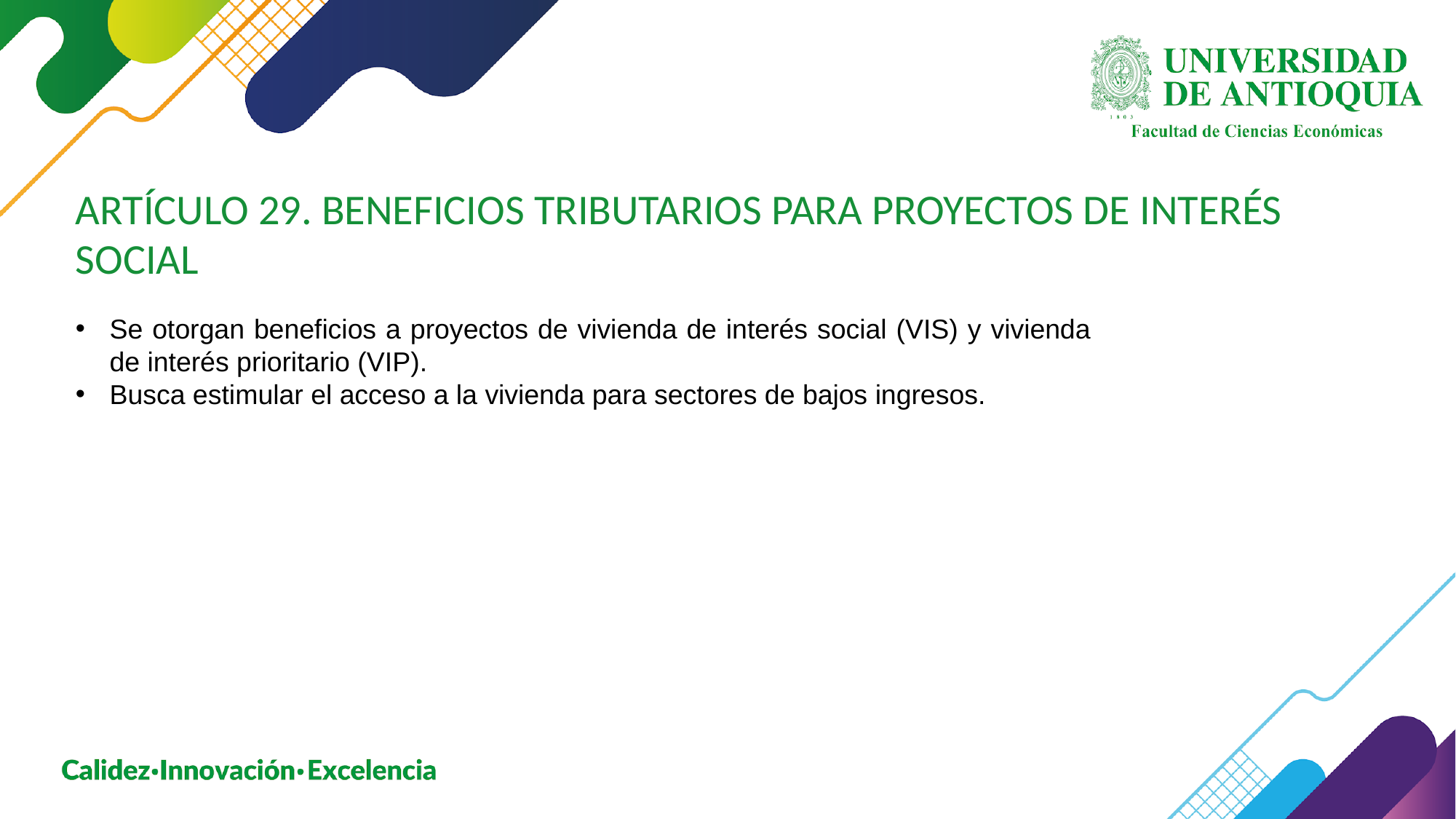

ARTÍCULO 29. BENEFICIOS TRIBUTARIOS PARA PROYECTOS DE INTERÉS SOCIAL
Se otorgan beneficios a proyectos de vivienda de interés social (VIS) y vivienda de interés prioritario (VIP).
Busca estimular el acceso a la vivienda para sectores de bajos ingresos.